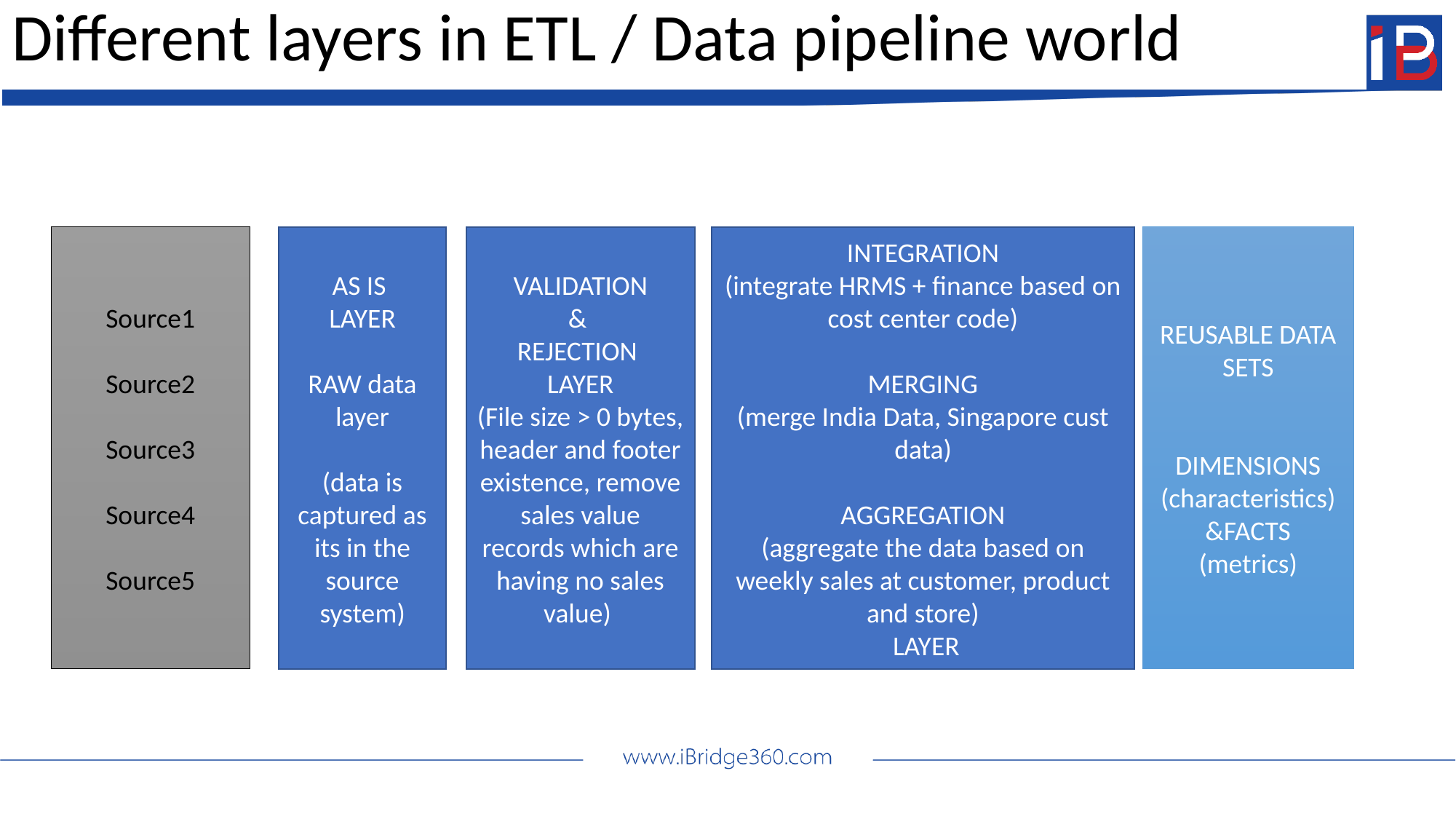

# Different layers in ETL / Data pipeline world
REUSABLE DATA SETS

DIMENSIONS
(characteristics)
&FACTS
(metrics)
VALIDATION
&
REJECTION
LAYER
(File size > 0 bytes, header and footer existence, remove sales value records which are having no sales value)
INTEGRATION
(integrate HRMS + finance based on cost center code)

MERGING
(merge India Data, Singapore cust data)

AGGREGATION
(aggregate the data based on weekly sales at customer, product and store)
 LAYER
AS IS
LAYER

RAW data layer

(data is captured as its in the source system)
Source1

Source2

Source3

Source4

Source5